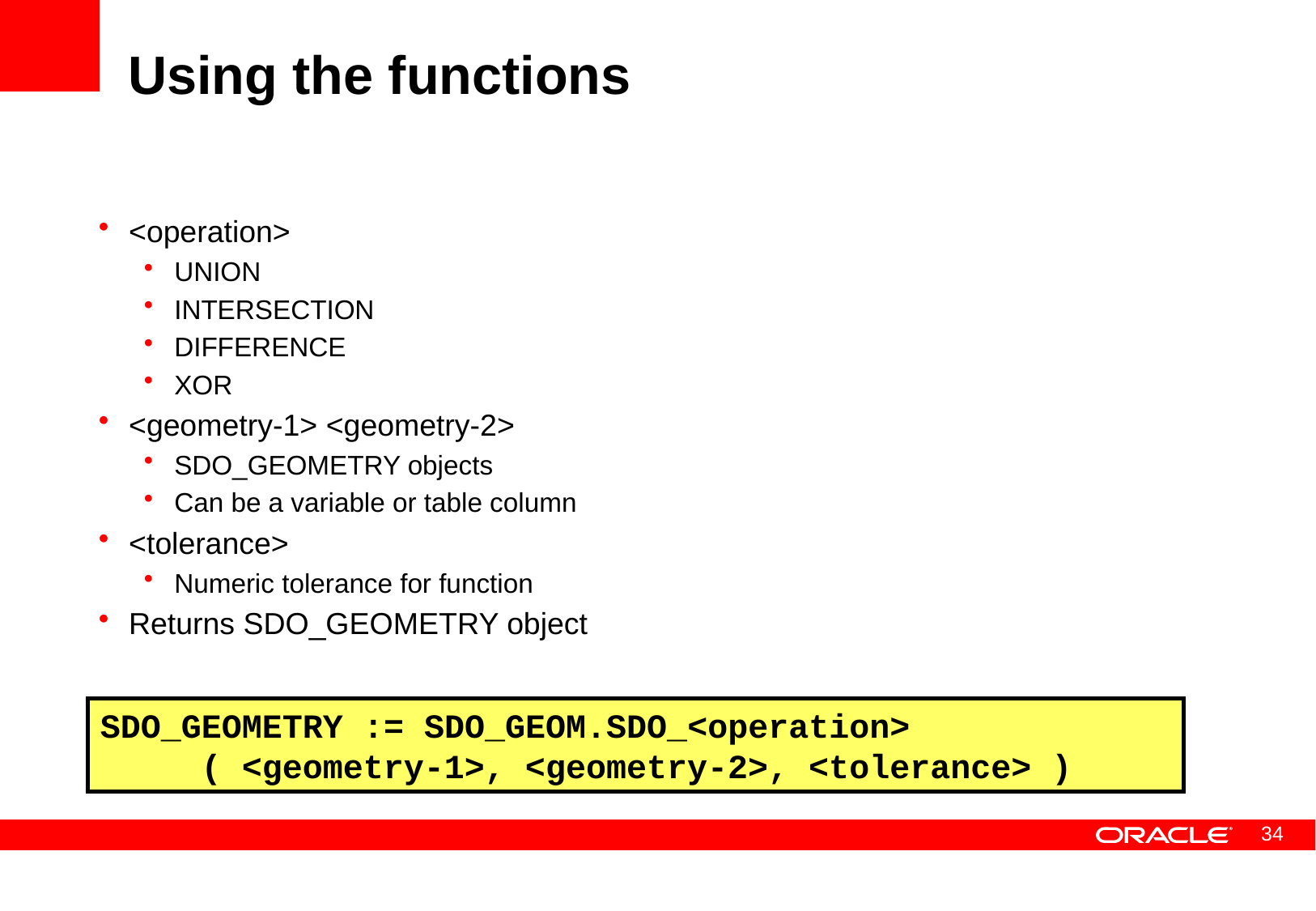

# Using the functions
<operation>
UNION
INTERSECTION
DIFFERENCE
XOR
<geometry-1> <geometry-2>
SDO_GEOMETRY objects
Can be a variable or table column
<tolerance>
Numeric tolerance for function
Returns SDO_GEOMETRY object
SDO_GEOMETRY := SDO_GEOM.SDO_<operation>
     ( <geometry-1>, <geometry-2>, <tolerance> )